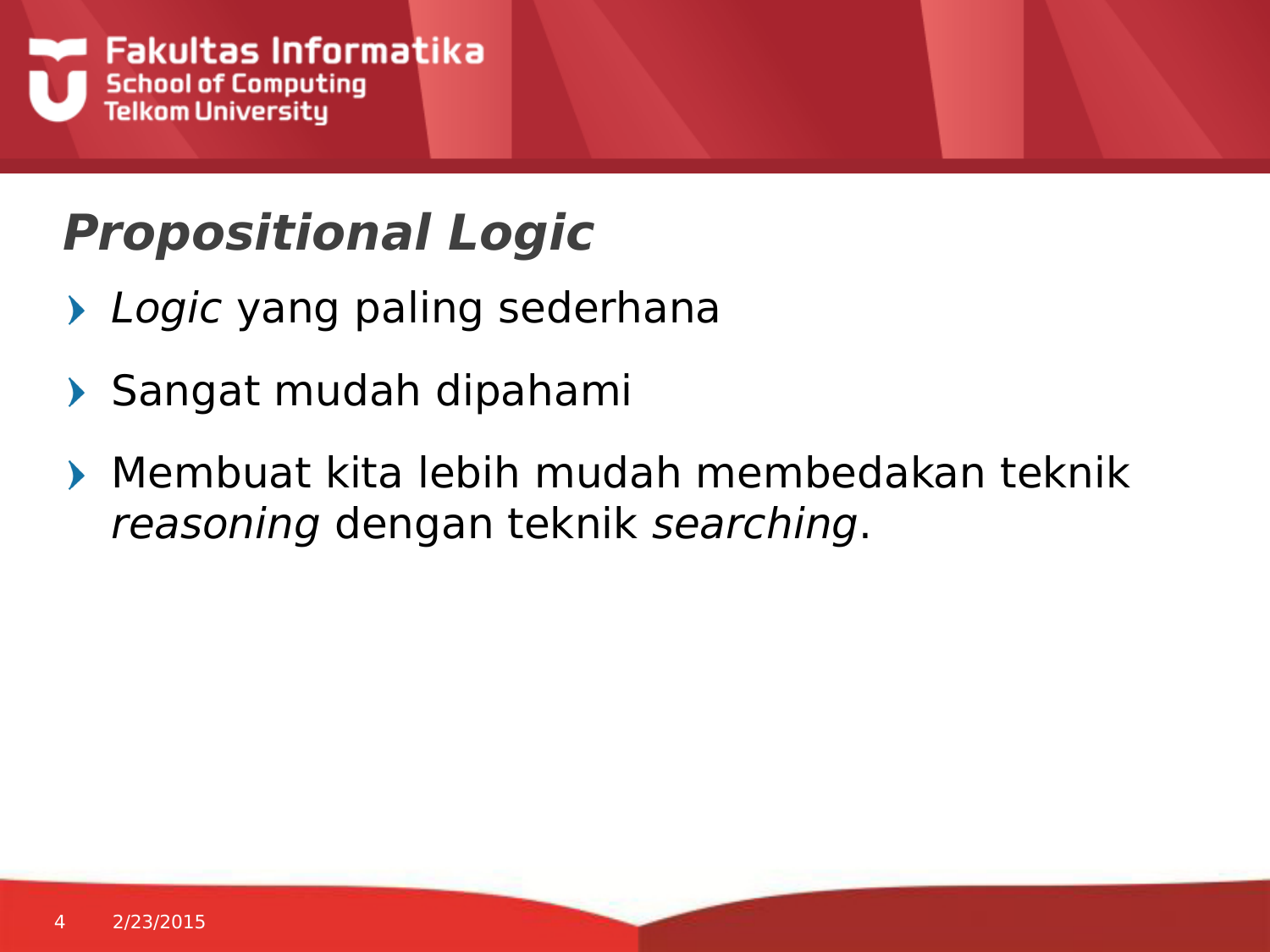

# Propositional Logic
Logic yang paling sederhana
Sangat mudah dipahami
Membuat kita lebih mudah membedakan teknik reasoning dengan teknik searching.
4
2/23/2015